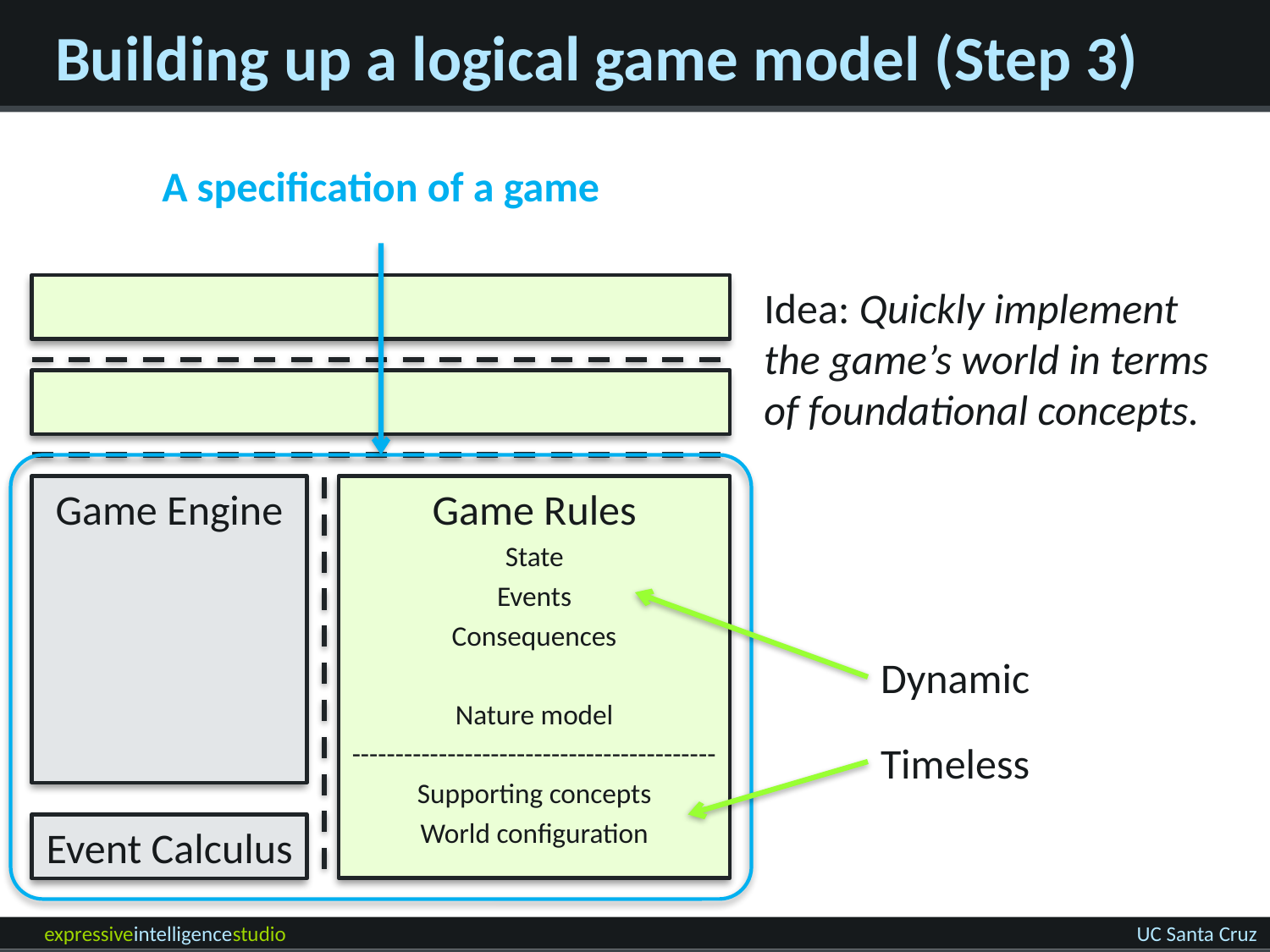

# Building up a logical game model (Step 3)
A specification of a game

Idea: Quickly implement the game’s world in terms of foundational concepts.

Game Engine
Game Rules
State
Events
Consequences

Nature model
------------------------------------------
Supporting concepts
World configuration

Dynamic
Timeless
Event Calculus